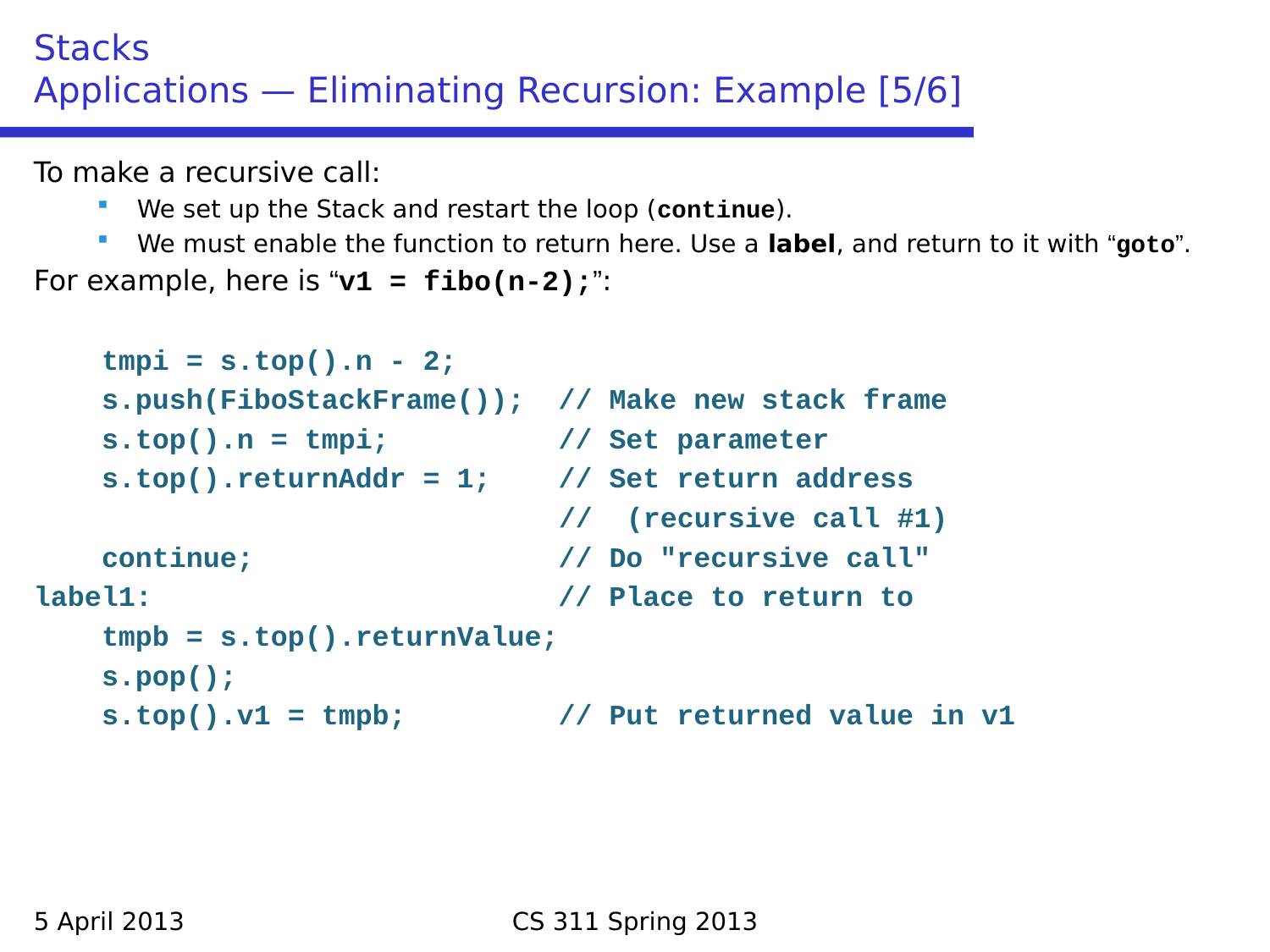

# Stacks Applications — Eliminating Recursion: Example [5/6]
To make a recursive call:
We set up the Stack and restart the loop (continue).
We must enable the function to return here. Use a label, and return to it with “goto”.
For example, here is “v1 = fibo(n-2);”:

    tmpi = s.top().n - 2;
    s.push(FiboStackFrame());  // Make new stack frame
    s.top().n = tmpi;          // Set parameter
    s.top().returnAddr = 1;    // Set return address
                               //  (recursive call #1)
    continue;                  // Do "recursive call"
label1:                        // Place to return to
    tmpb = s.top().returnValue;
    s.pop();
    s.top().v1 = tmpb;         // Put returned value in v1
5 April 2013
CS 311 Spring 2013